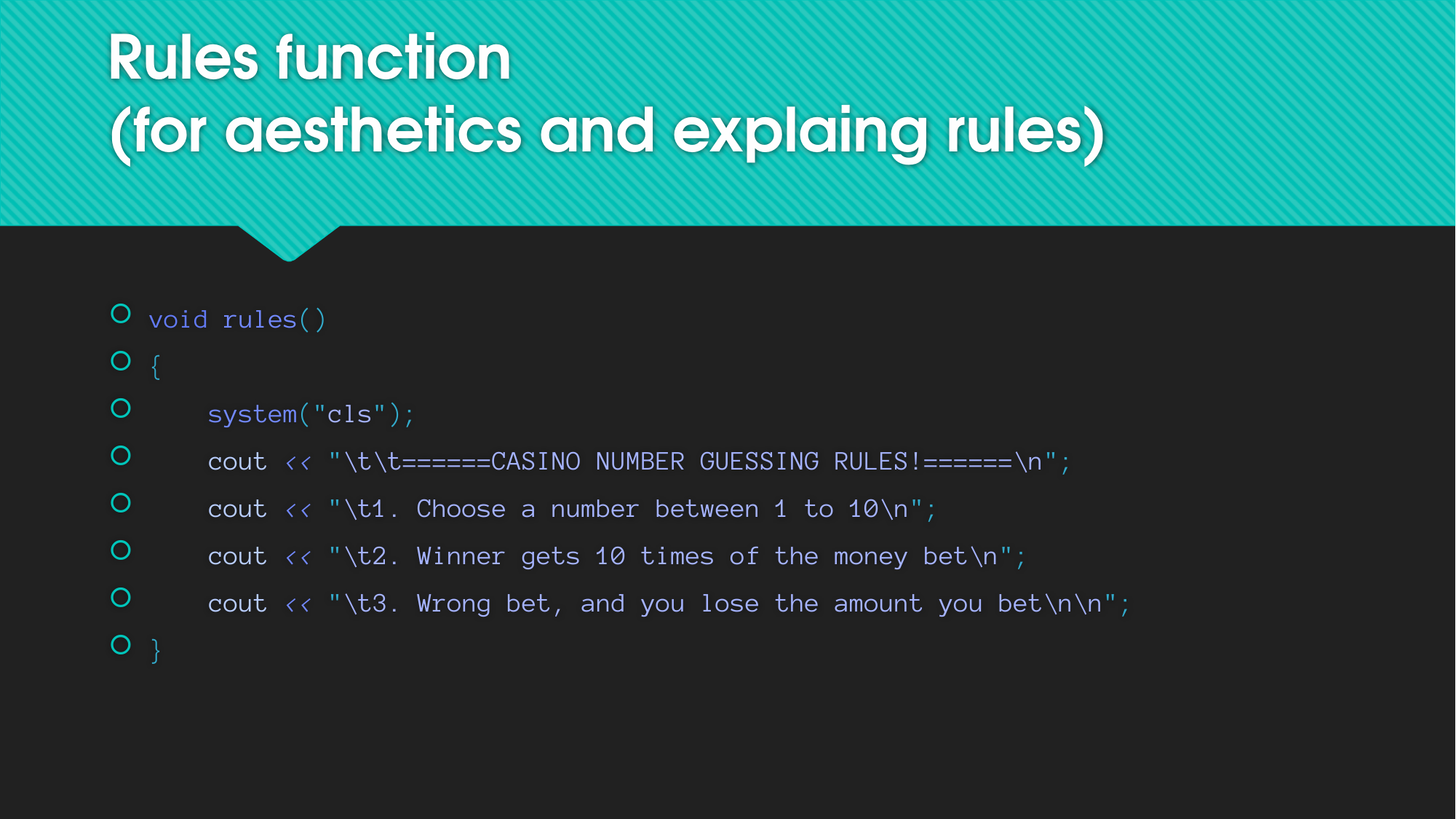

# Rules function (for aesthetics and explaing rules)
void rules()
{
    system("cls");
    cout << "\t\t======CASINO NUMBER GUESSING RULES!======\n";
    cout << "\t1. Choose a number between 1 to 10\n";
    cout << "\t2. Winner gets 10 times of the money bet\n";
    cout << "\t3. Wrong bet, and you lose the amount you bet\n\n";
}